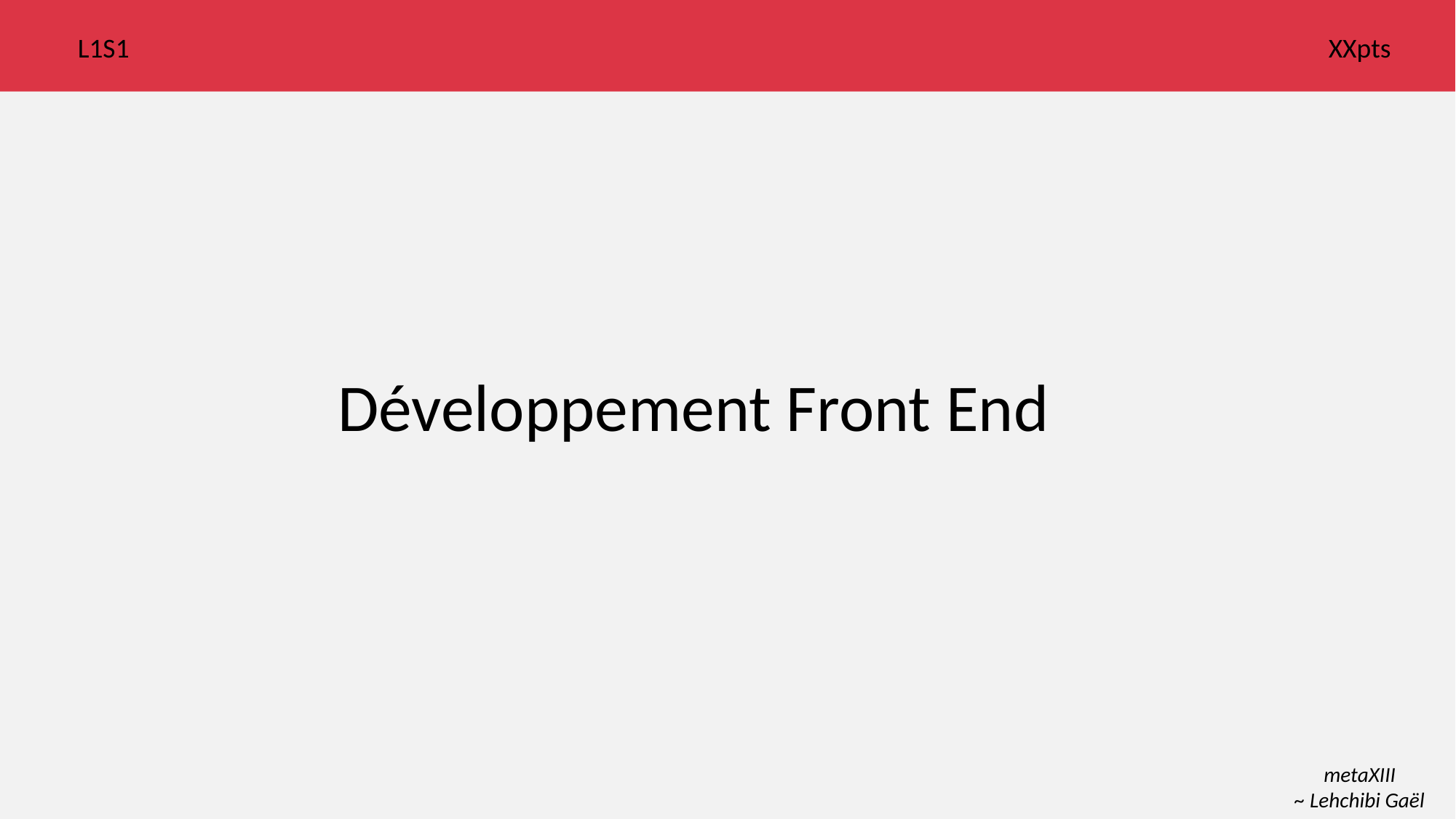

L1S1
XXpts

# Développement Front End
metaXIII
~ Lehchibi Gaël